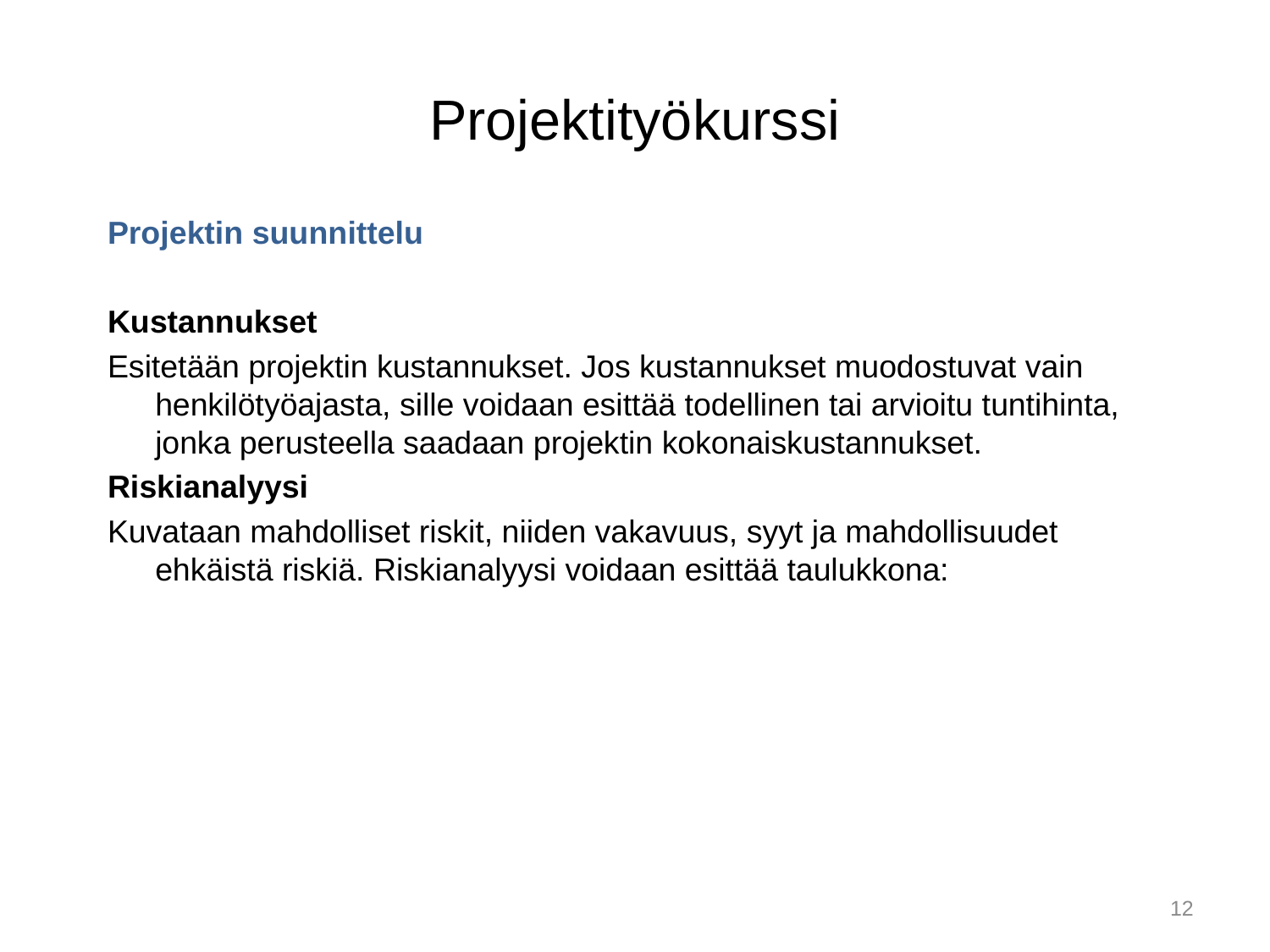

# Projektityökurssi
Projektin suunnittelu

Kustannukset
Esitetään projektin kustannukset. Jos kustannukset muodostuvat vain henkilötyöajasta, sille voidaan esittää todellinen tai arvioitu tuntihinta, jonka perusteella saadaan projektin kokonaiskustannukset.
Riskianalyysi
Kuvataan mahdolliset riskit, niiden vakavuus, syyt ja mahdollisuudet ehkäistä riskiä. Riskianalyysi voidaan esittää taulukkona:

12